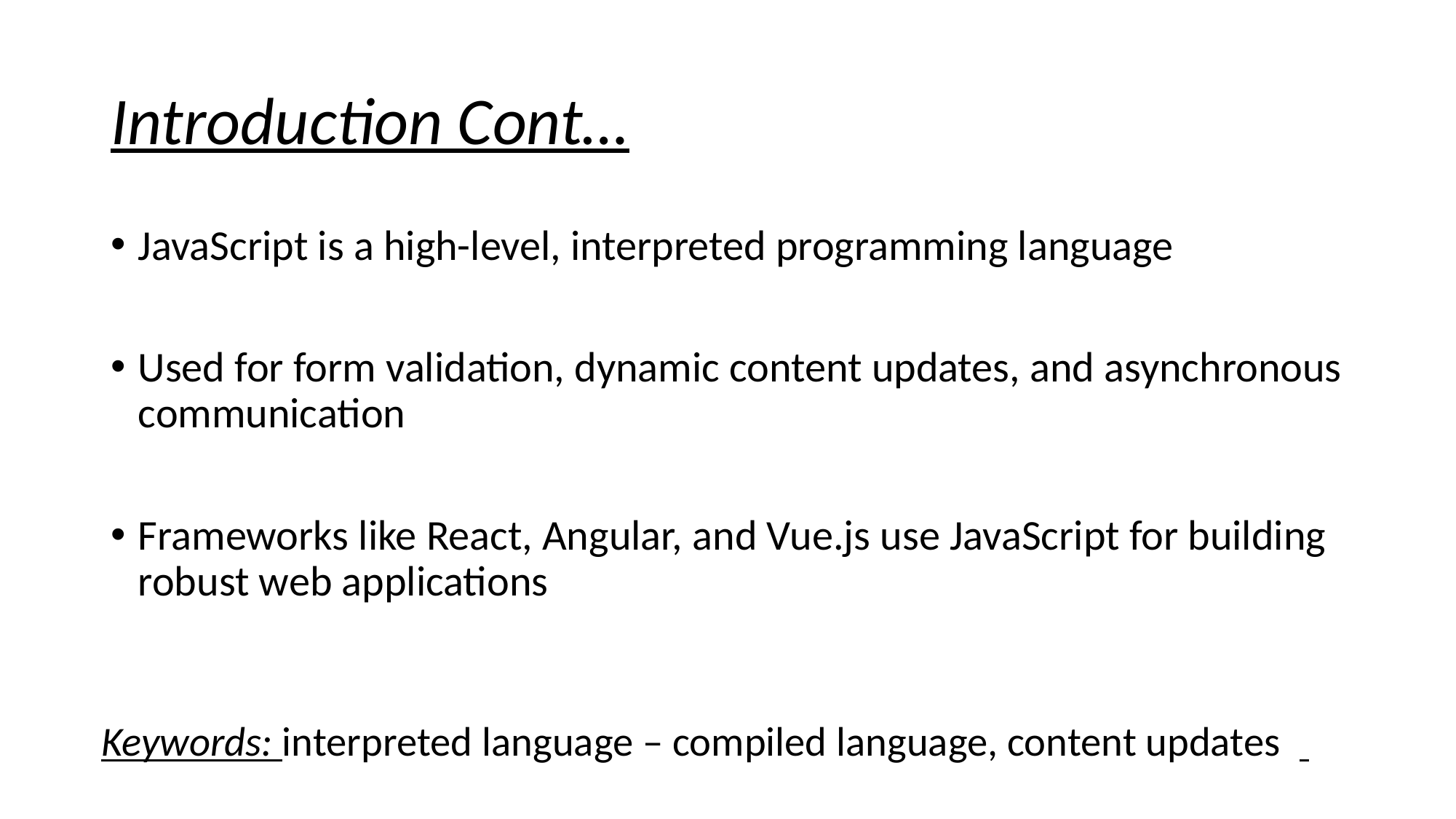

# Introduction Cont…
JavaScript is a high-level, interpreted programming language

Used for form validation, dynamic content updates, and asynchronous communication

Frameworks like React, Angular, and Vue.js use JavaScript for building robust web applications
Keywords: interpreted language – compiled language, content updates